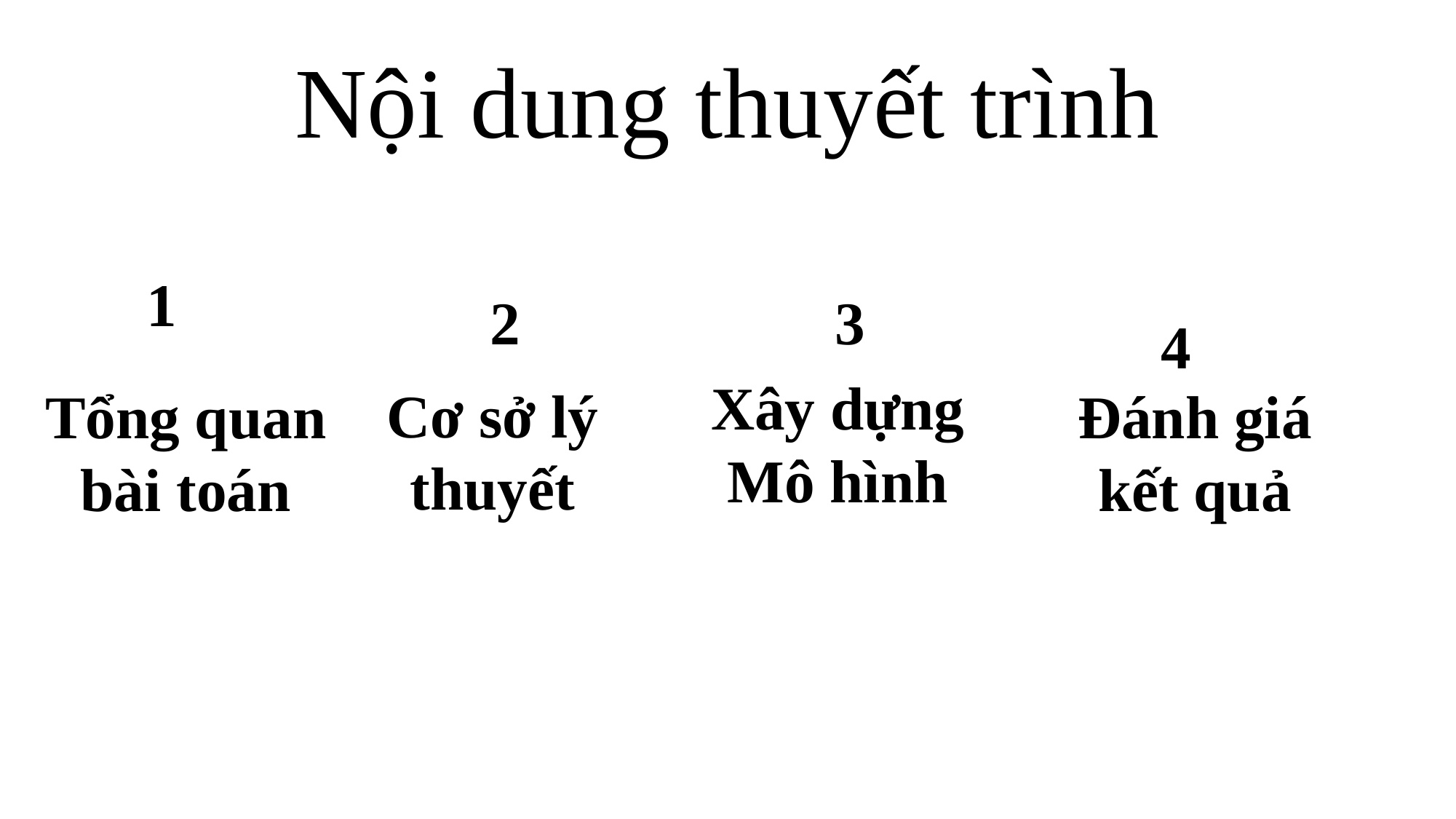

Nội dung thuyết trình

1
2
3
4
Xây dựng
Mô hình
Cơ sở lý thuyết
Tổng quan bài toán
Đánh giá
kết quả